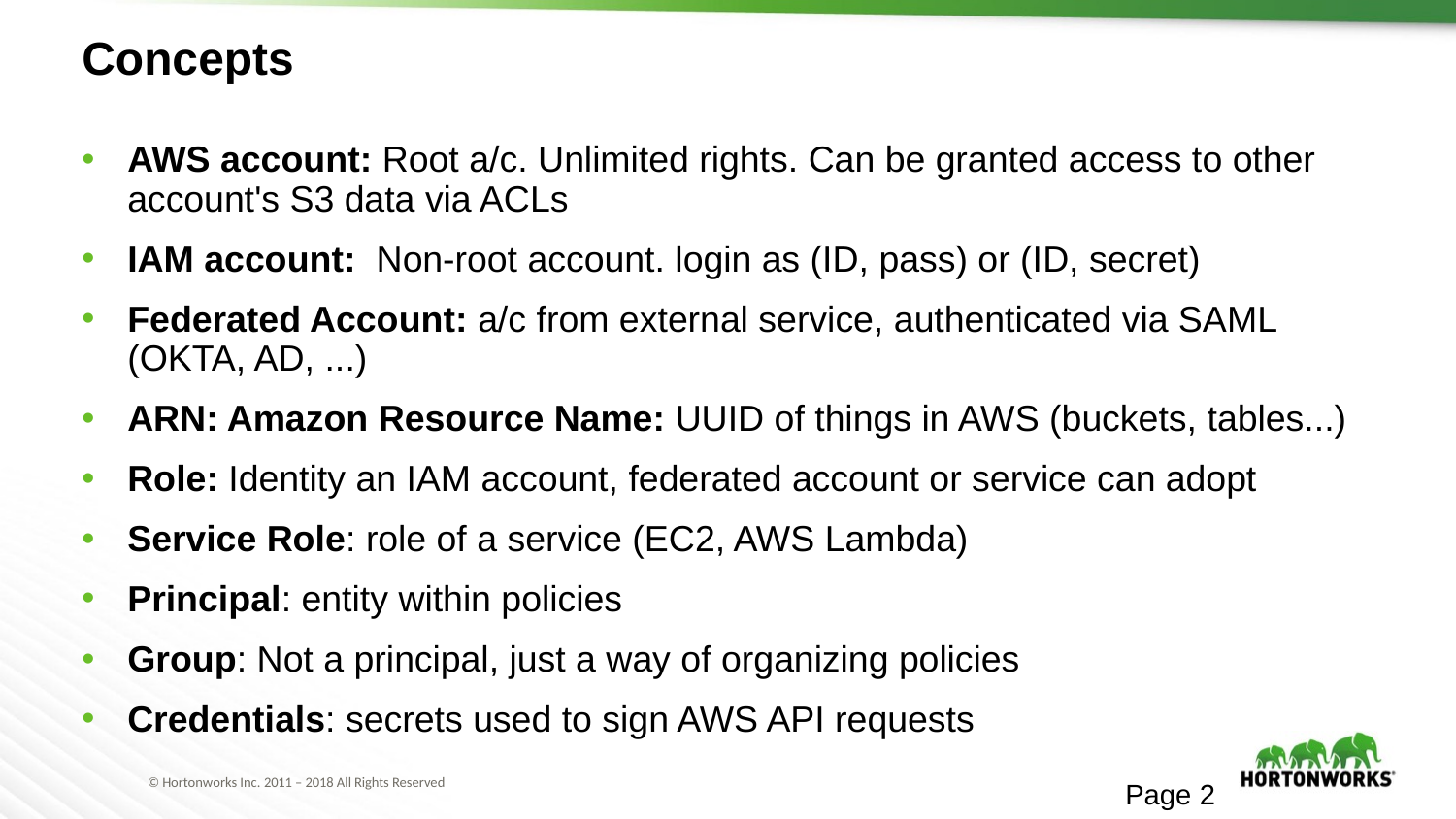

# Concepts
AWS account: Root a/c. Unlimited rights. Can be granted access to other account's S3 data via ACLs
IAM account:  Non-root account. login as (ID, pass) or (ID, secret)
Federated Account: a/c from external service, authenticated via SAML
(OKTA, AD, ...)
ARN: Amazon Resource Name: UUID of things in AWS (buckets, tables...)
Role: Identity an IAM account, federated account or service can adopt
Service Role: role of a service (EC2, AWS Lambda)
Principal: entity within policies
Group: Not a principal, just a way of organizing policies
Credentials: secrets used to sign AWS API requests

Page 2